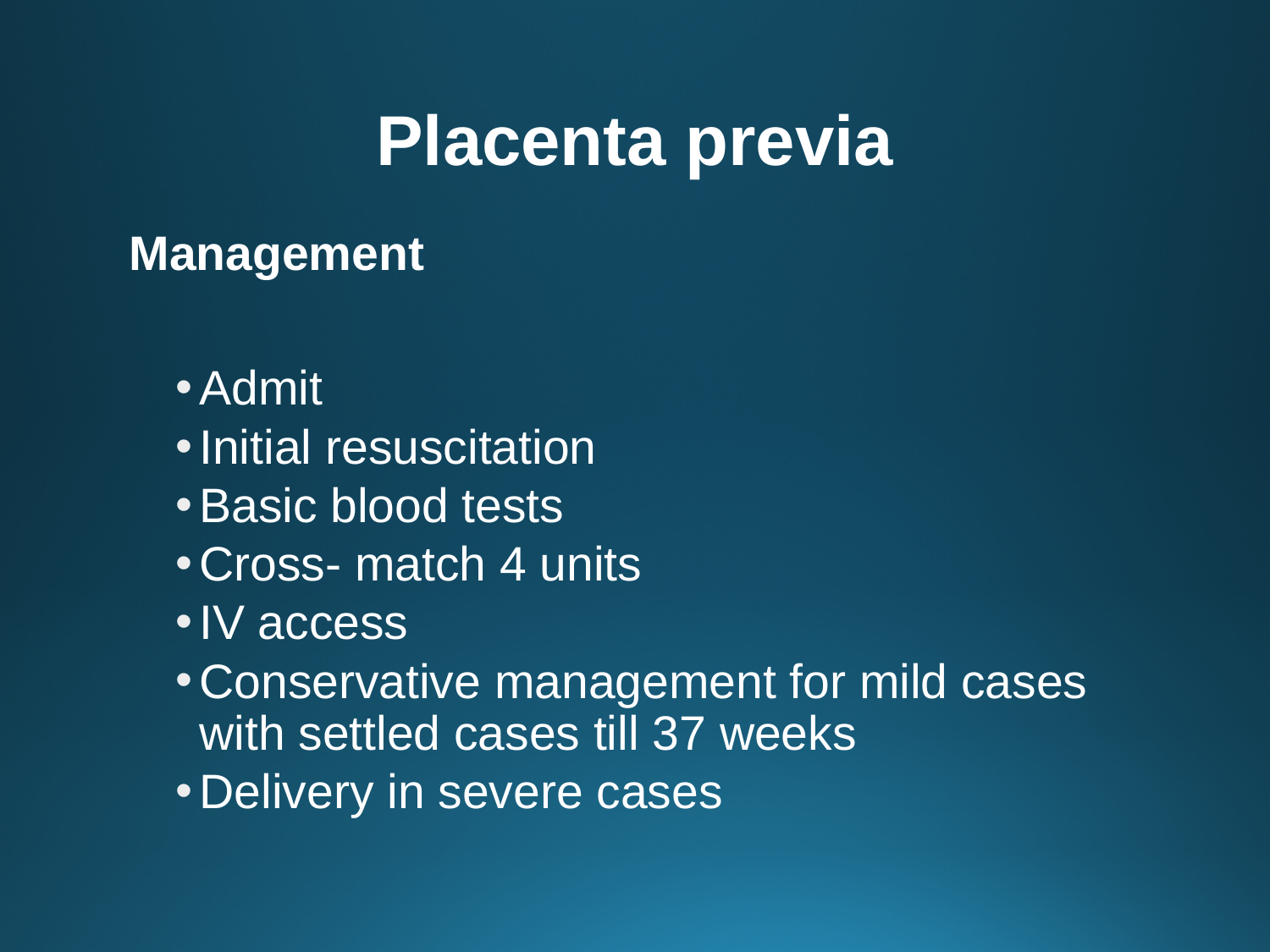

# Placenta previa
Management

Admit
Initial resuscitation
Basic blood tests
Cross- match 4 units
IV access
Conservative management for mild cases with settled cases till 37 weeks
Delivery in severe cases